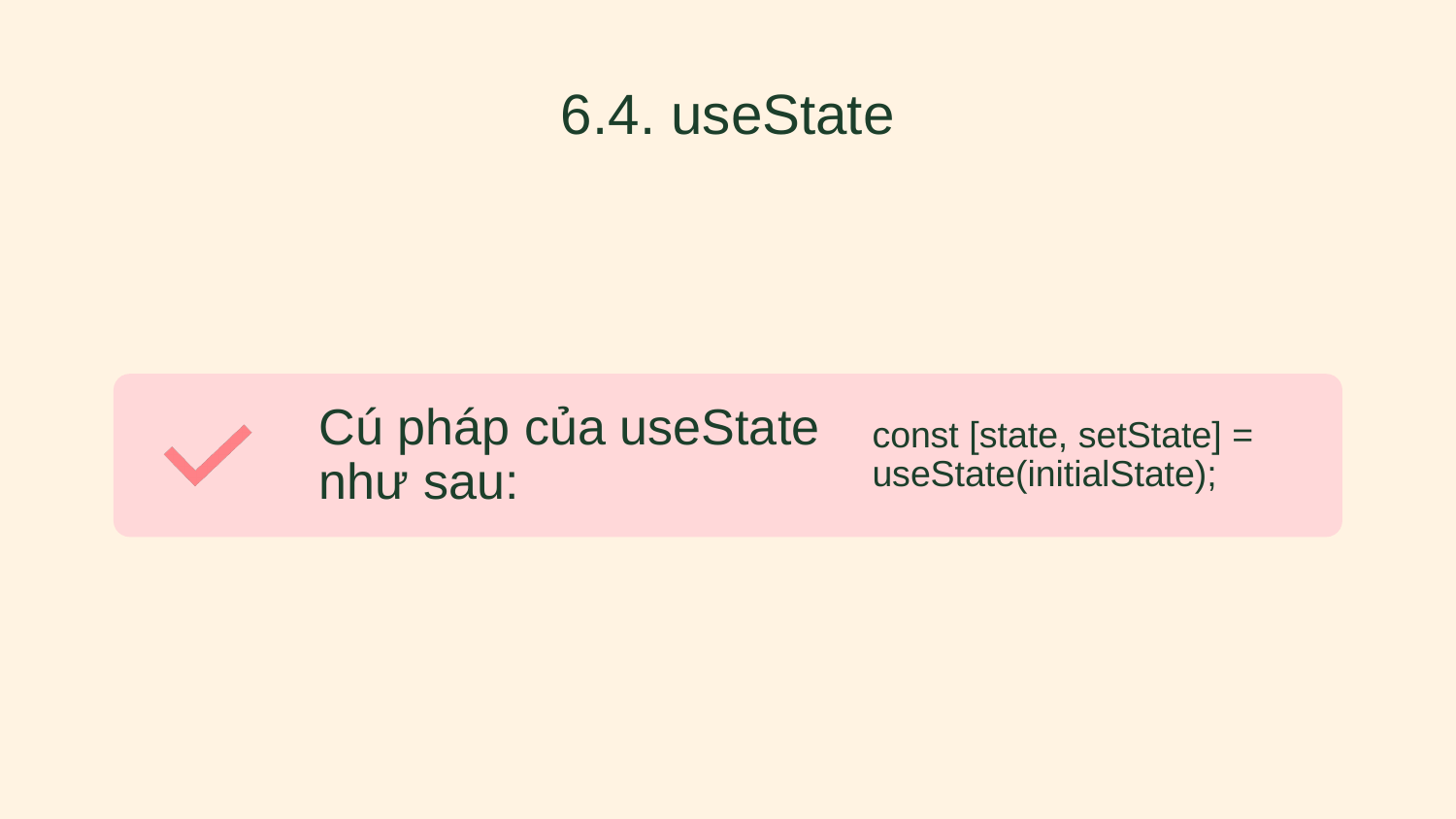

# 6.4. useState
Cú pháp của useState như sau:
const [state, setState] = useState(initialState);